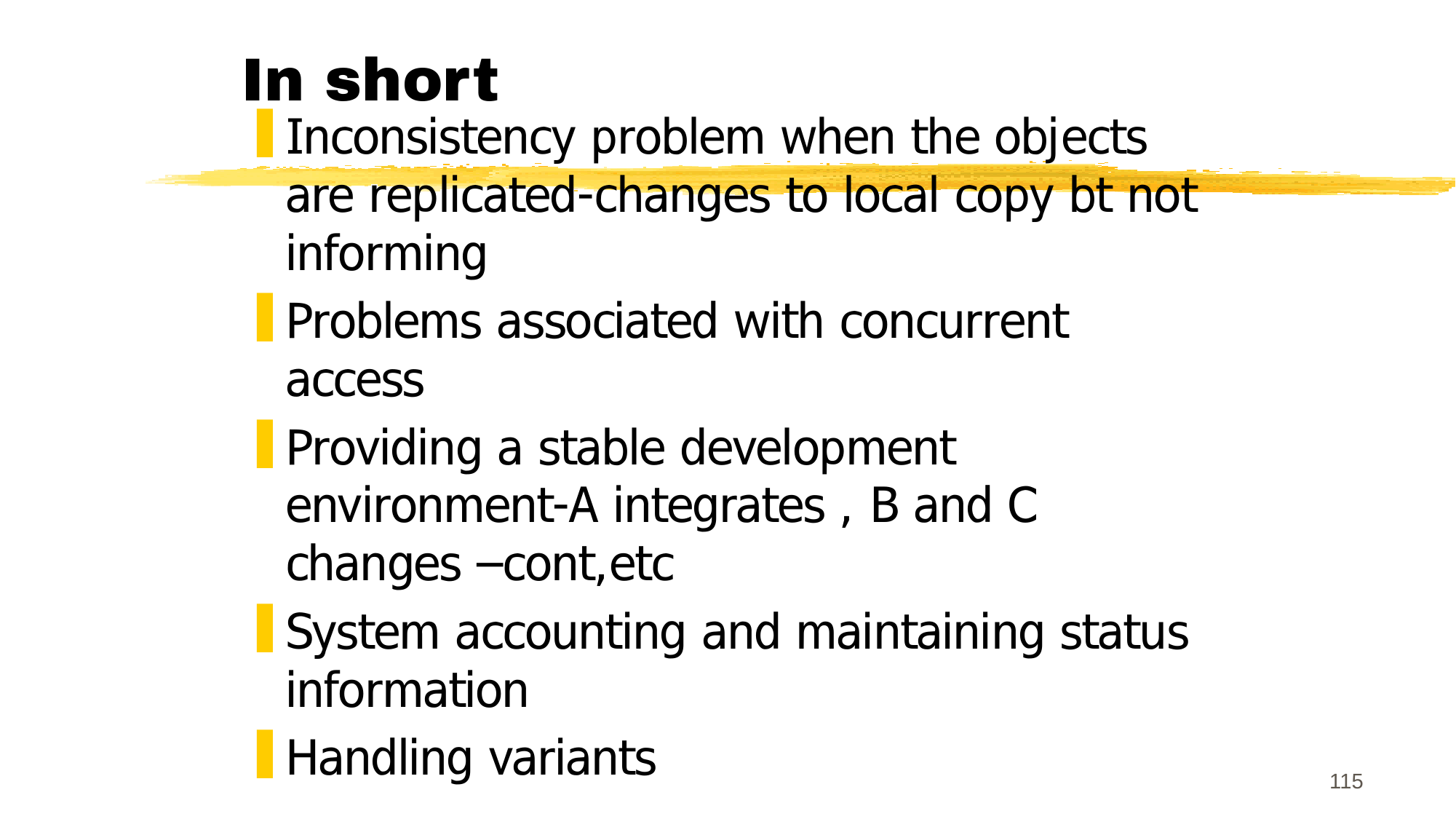

# In short
Inconsistency problem when the objects are replicated-changes to local copy bt not informing
Problems associated with concurrent access
Providing a stable development environment-A integrates , B and C changes –cont,etc
System accounting and maintaining status information
Handling variants
115